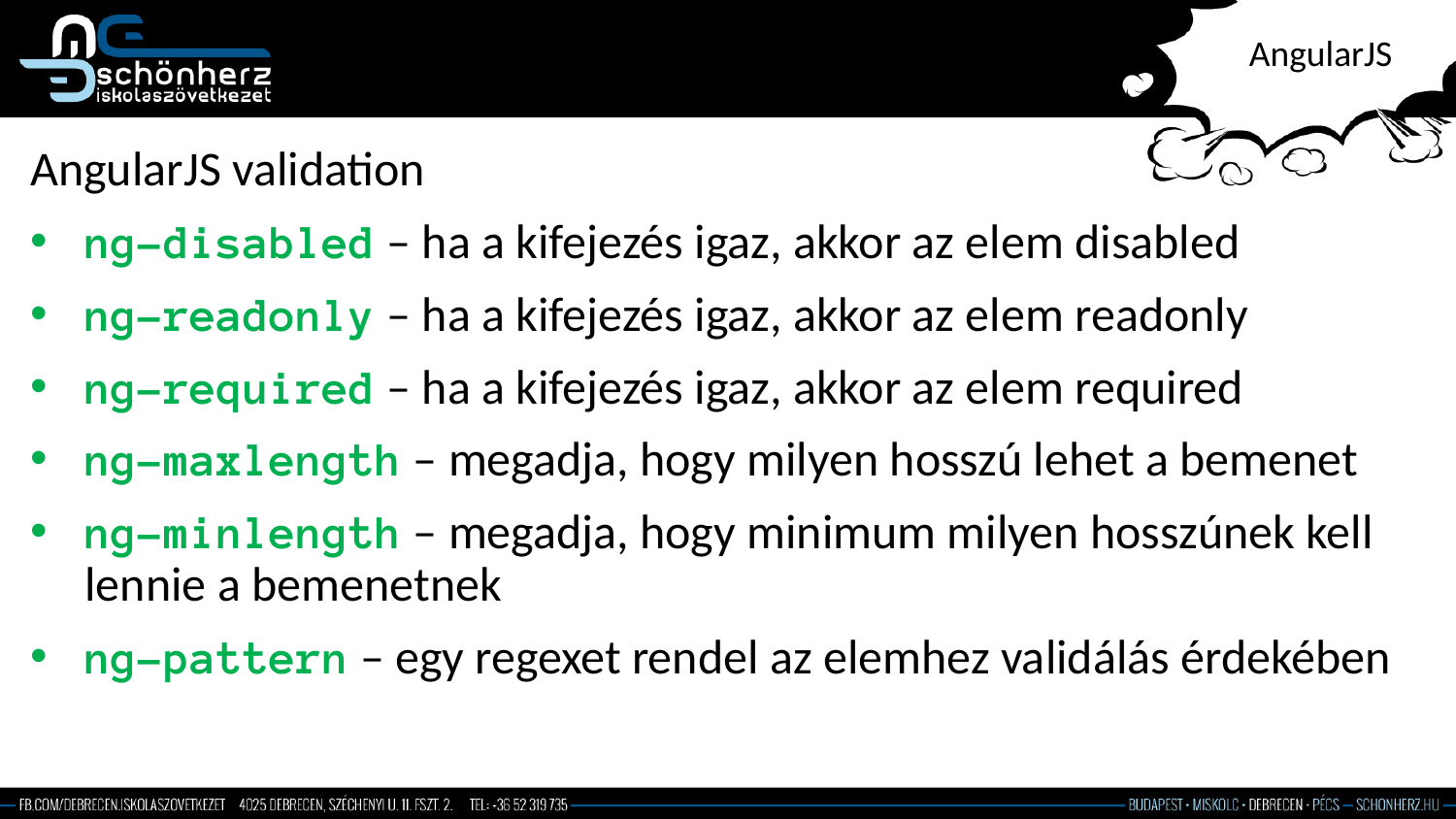

# AngularJS
AngularJS validation
ng-disabled – ha a kifejezés igaz, akkor az elem disabled
ng-readonly – ha a kifejezés igaz, akkor az elem readonly
ng-required – ha a kifejezés igaz, akkor az elem required
ng-maxlength – megadja, hogy milyen hosszú lehet a bemenet
ng-minlength – megadja, hogy minimum milyen hosszúnek kell lennie a bemenetnek
ng-pattern – egy regexet rendel az elemhez validálás érdekében